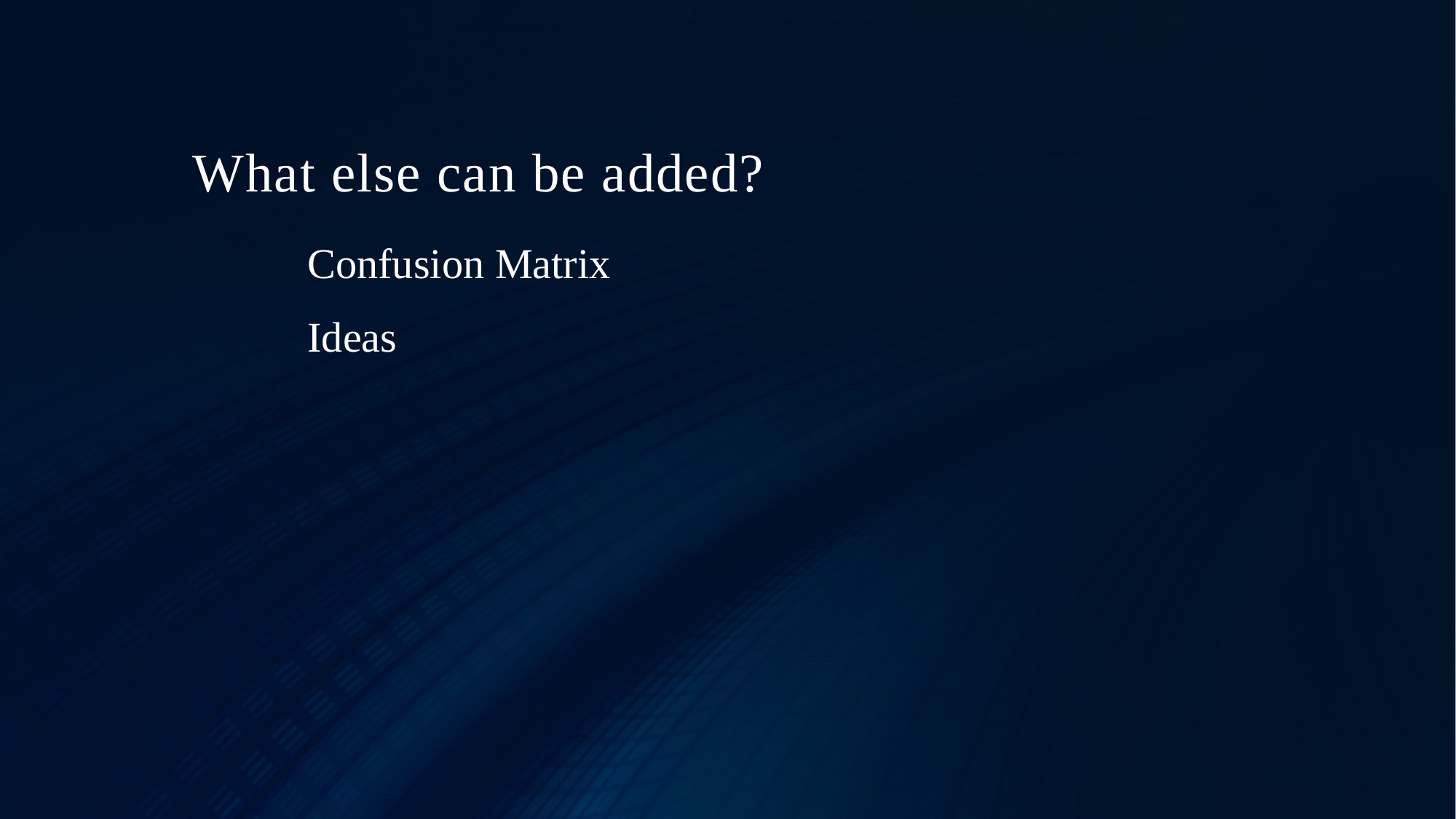

What else can be added?
	Confusion Matrix
	Ideas